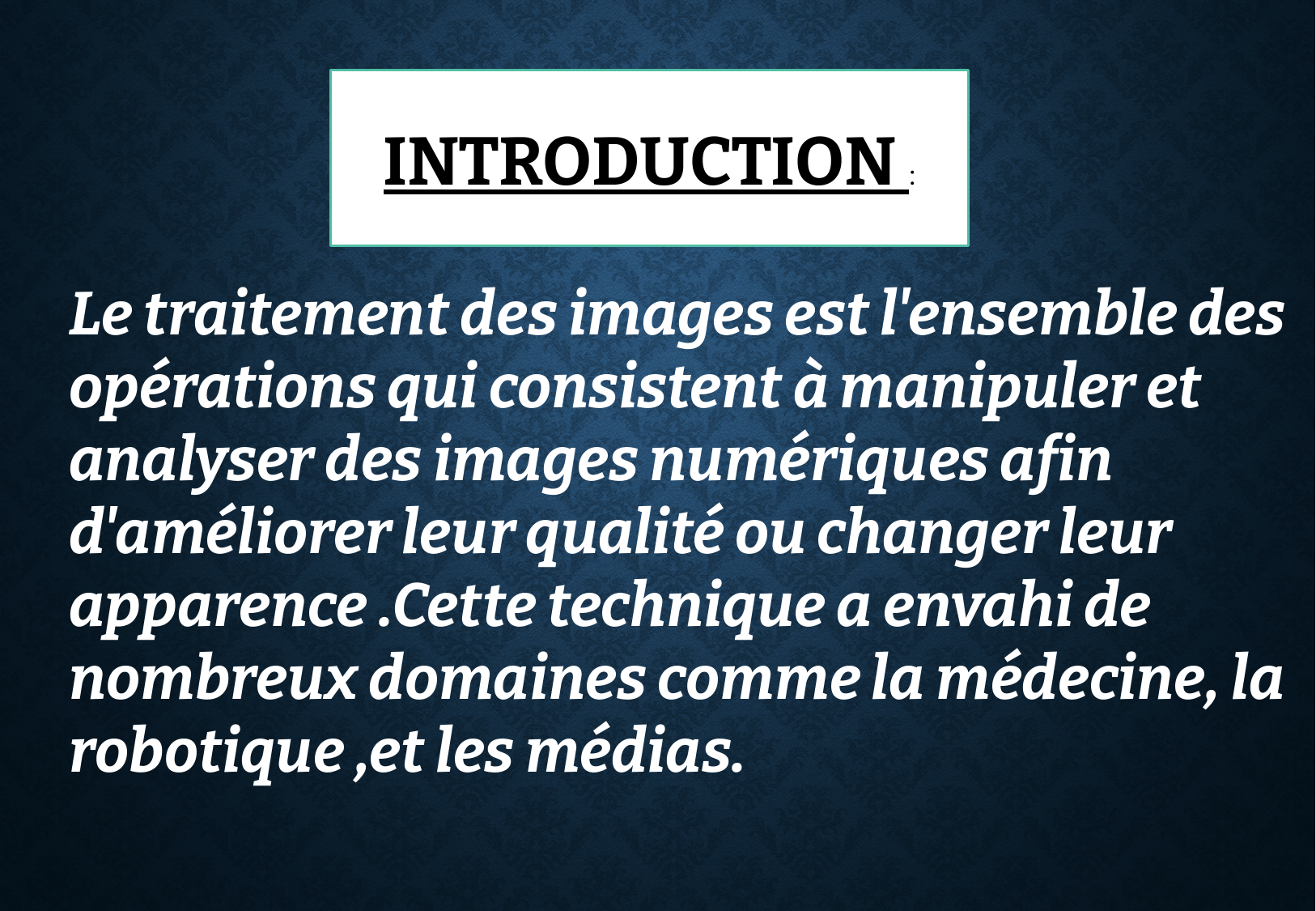

INTRODUCTION :
# Introduction:
Le traitement des images est l'ensemble des opérations qui consistent à manipuler et analyser des images numériques afin d'améliorer leur qualité ou changer leur apparence .Cette technique a envahi de nombreux domaines comme la médecine, la robotique ,et les médias.